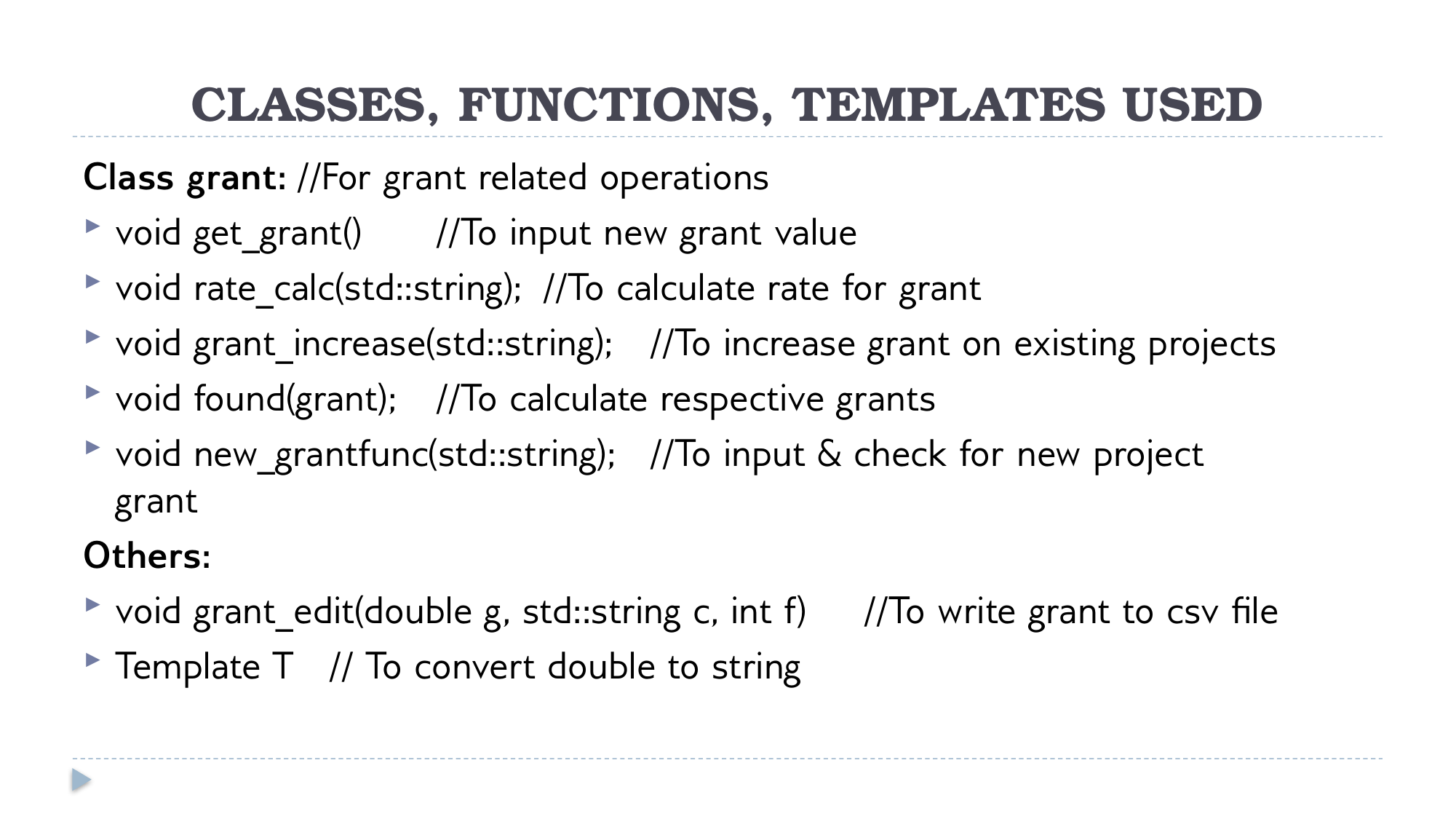

# CLASSES, FUNCTIONS, TEMPLATES USED
Class grant:					//For grant related operations
void get_grant()				//To input new grant value
void rate_calc(std::string);		//To calculate rate for grant
void grant_increase(std::string);		//To increase grant on existing projects
void found(grant);				//To calculate respective grants
void new_grantfunc(std::string);		//To input & check for new project 						   grant
Others:
void grant_edit(double g, std::string c, int f) 	//To write grant to csv file
Template T						// To convert double to string